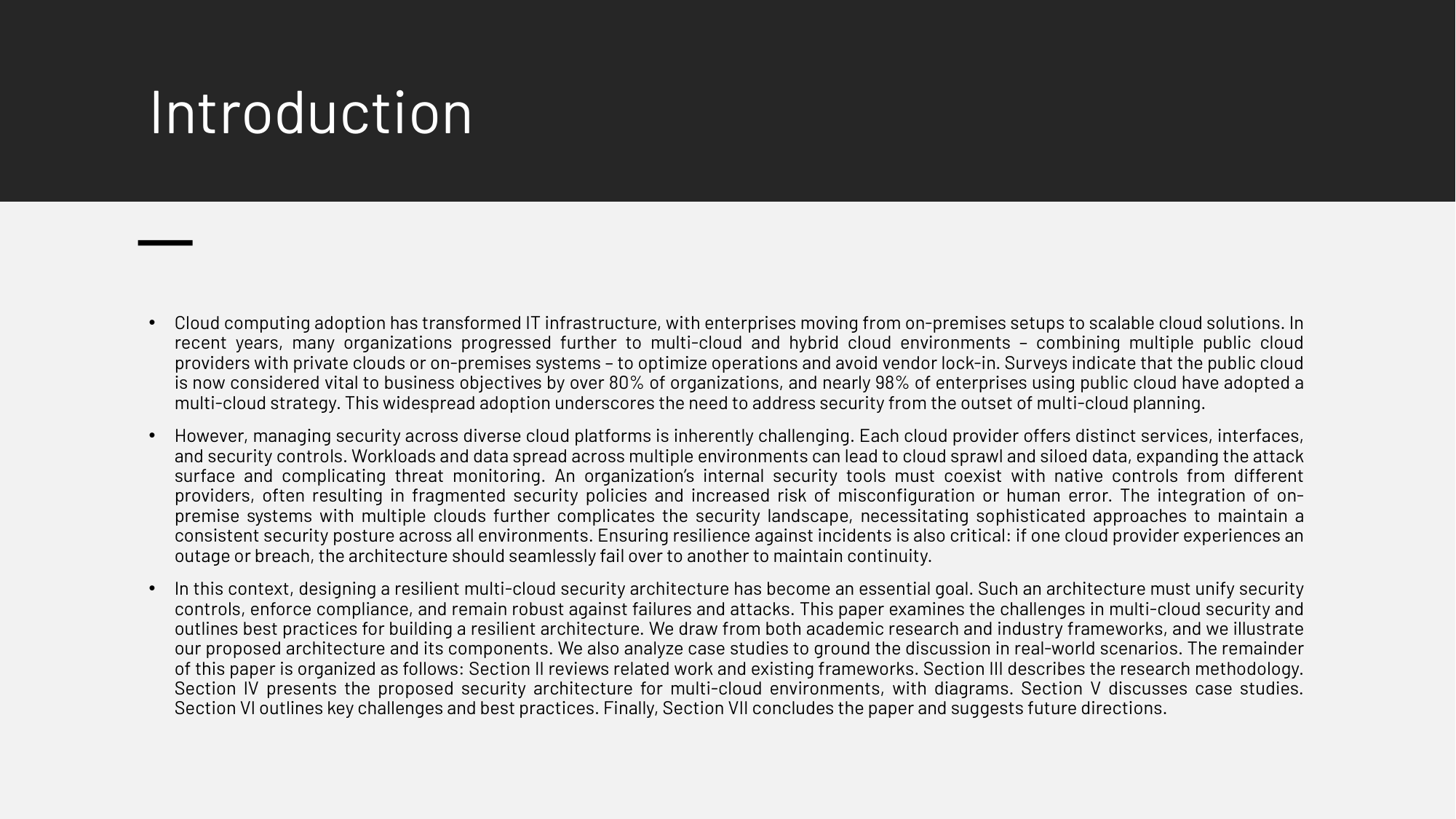

# Introduction

Cloud computing adoption has transformed IT infrastructure, with enterprises moving from on-premises setups to scalable cloud solutions. In recent years, many organizations progressed further to multi-cloud and hybrid cloud environments – combining multiple public cloud providers with private clouds or on-premises systems – to optimize operations and avoid vendor lock-in. Surveys indicate that the public cloud is now considered vital to business objectives by over 80% of organizations, and nearly 98% of enterprises using public cloud have adopted a multi-cloud strategy. This widespread adoption underscores the need to address security from the outset of multi-cloud planning.
However, managing security across diverse cloud platforms is inherently challenging. Each cloud provider offers distinct services, interfaces, and security controls. Workloads and data spread across multiple environments can lead to cloud sprawl and siloed data, expanding the attack surface and complicating threat monitoring. An organization’s internal security tools must coexist with native controls from different providers, often resulting in fragmented security policies and increased risk of misconfiguration or human error. The integration of on-premise systems with multiple clouds further complicates the security landscape, necessitating sophisticated approaches to maintain a consistent security posture across all environments. Ensuring resilience against incidents is also critical: if one cloud provider experiences an outage or breach, the architecture should seamlessly fail over to another to maintain continuity.
In this context, designing a resilient multi-cloud security architecture has become an essential goal. Such an architecture must unify security controls, enforce compliance, and remain robust against failures and attacks. This paper examines the challenges in multi-cloud security and outlines best practices for building a resilient architecture. We draw from both academic research and industry frameworks, and we illustrate our proposed architecture and its components. We also analyze case studies to ground the discussion in real-world scenarios. The remainder of this paper is organized as follows: Section II reviews related work and existing frameworks. Section III describes the research methodology. Section IV presents the proposed security architecture for multi-cloud environments, with diagrams. Section V discusses case studies. Section VI outlines key challenges and best practices. Finally, Section VII concludes the paper and suggests future directions.